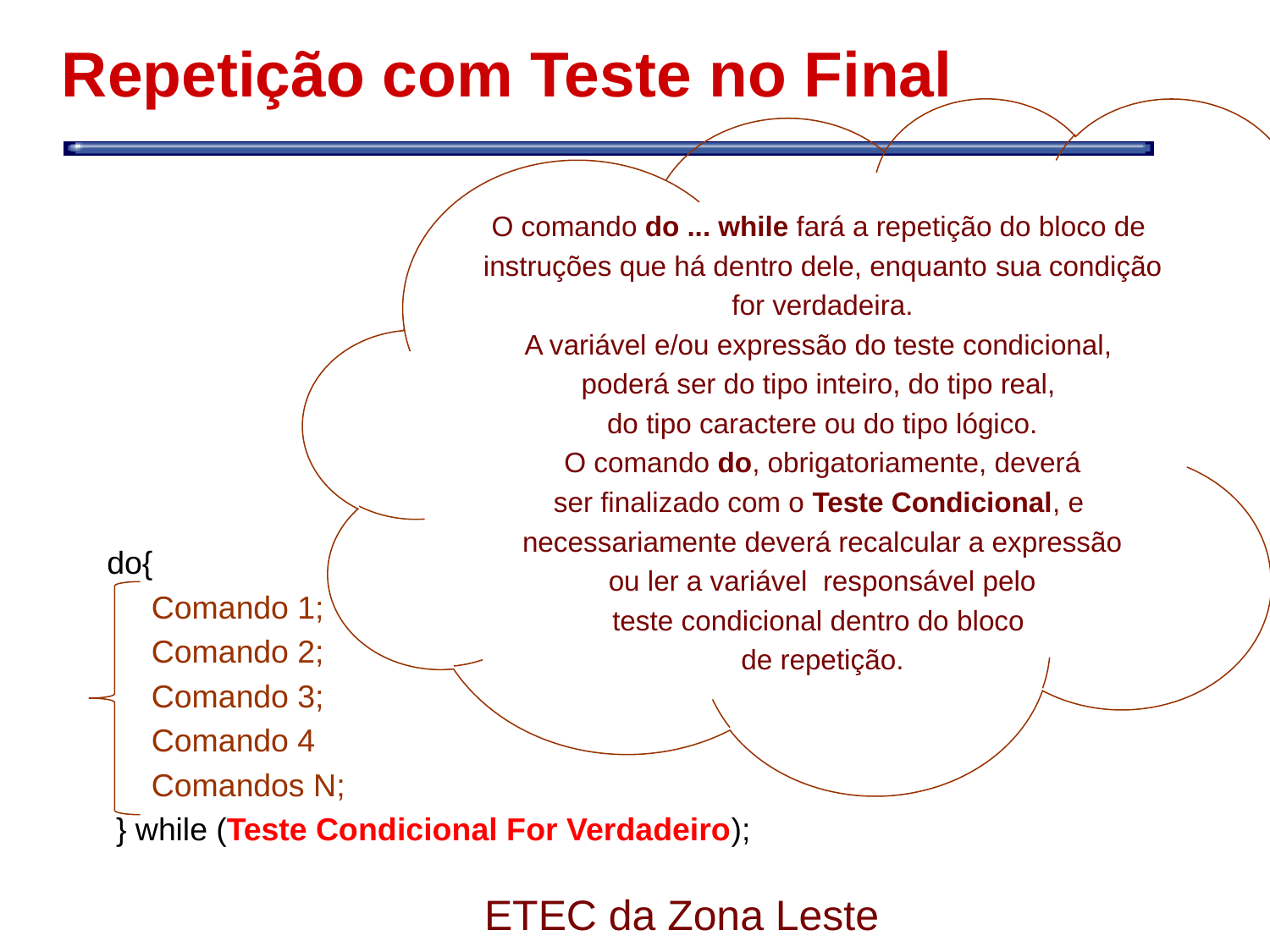

# Repetição com Teste no Final
O comando do ... while fará a repetição do bloco de
instruções que há dentro dele, enquanto sua condição
for verdadeira.
A variável e/ou expressão do teste condicional,
poderá ser do tipo inteiro, do tipo real,
do tipo caractere ou do tipo lógico.
O comando do, obrigatoriamente, deverá
ser finalizado com o Teste Condicional, e
necessariamente deverá recalcular a expressão
ou ler a variável  responsável pelo
teste condicional dentro do bloco
de repetição.

    do{
         Comando 1;
         Comando 2;
         Comando 3;
         Comando 4
         Comandos N;
     } while (Teste Condicional For Verdadeiro);